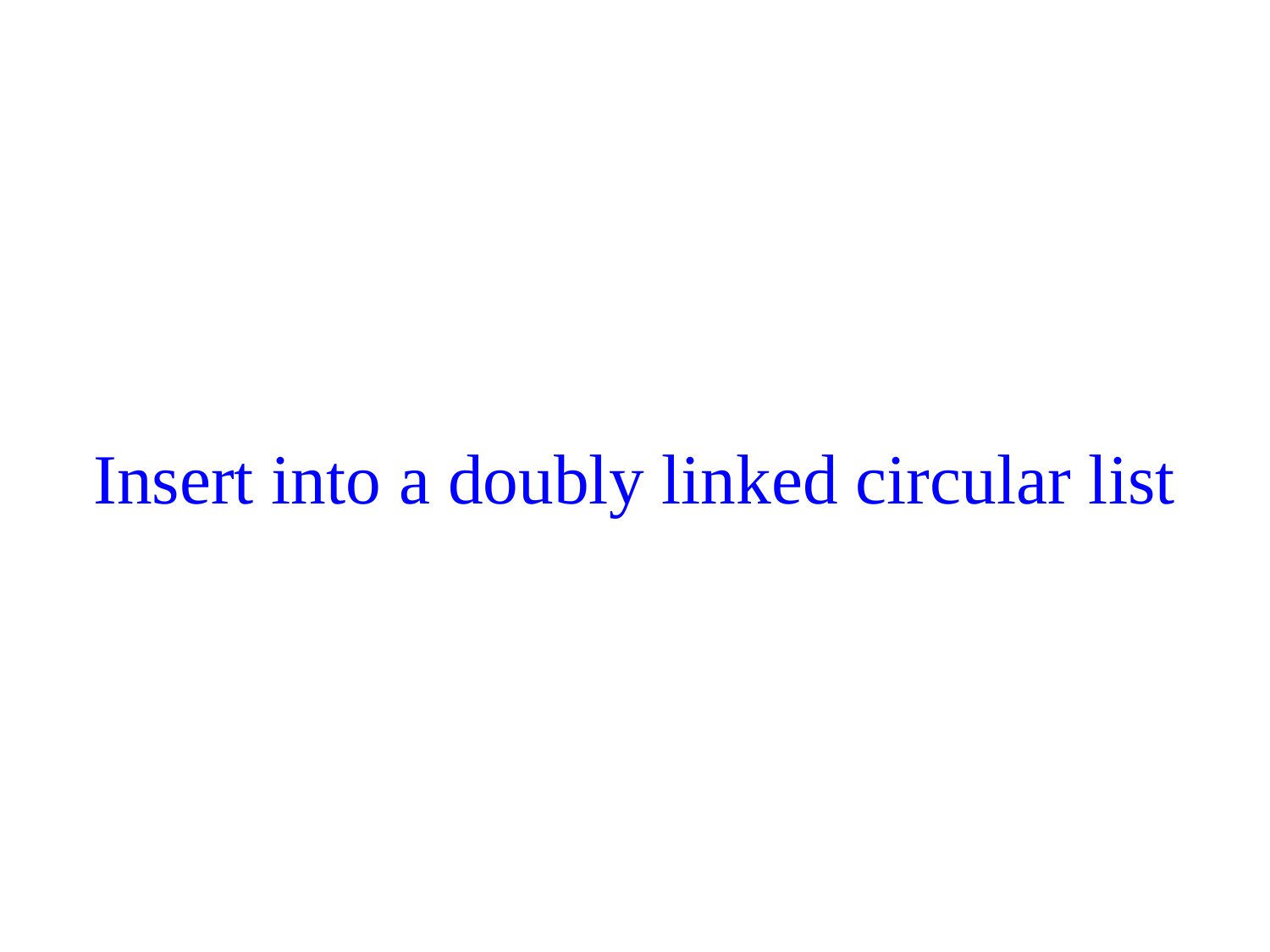

# Insert into a doubly linked circular list